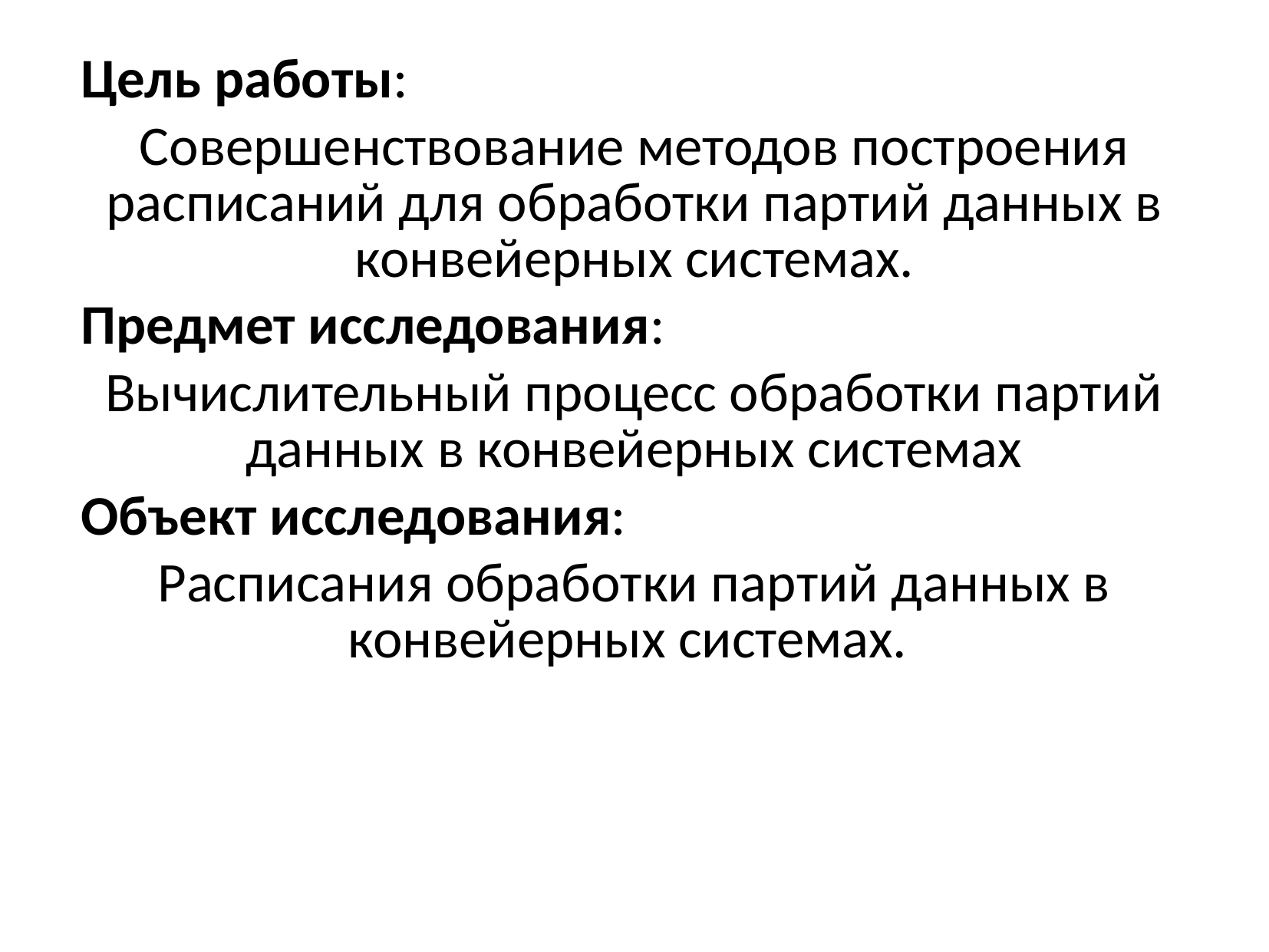

Цель работы:
Совершенствование методов построения расписаний для обработки партий данных в конвейерных системах.
Предмет исследования:
Вычислительный процесс обработки партий данных в конвейерных системах
Объект исследования:
Расписания обработки партий данных в конвейерных системах.